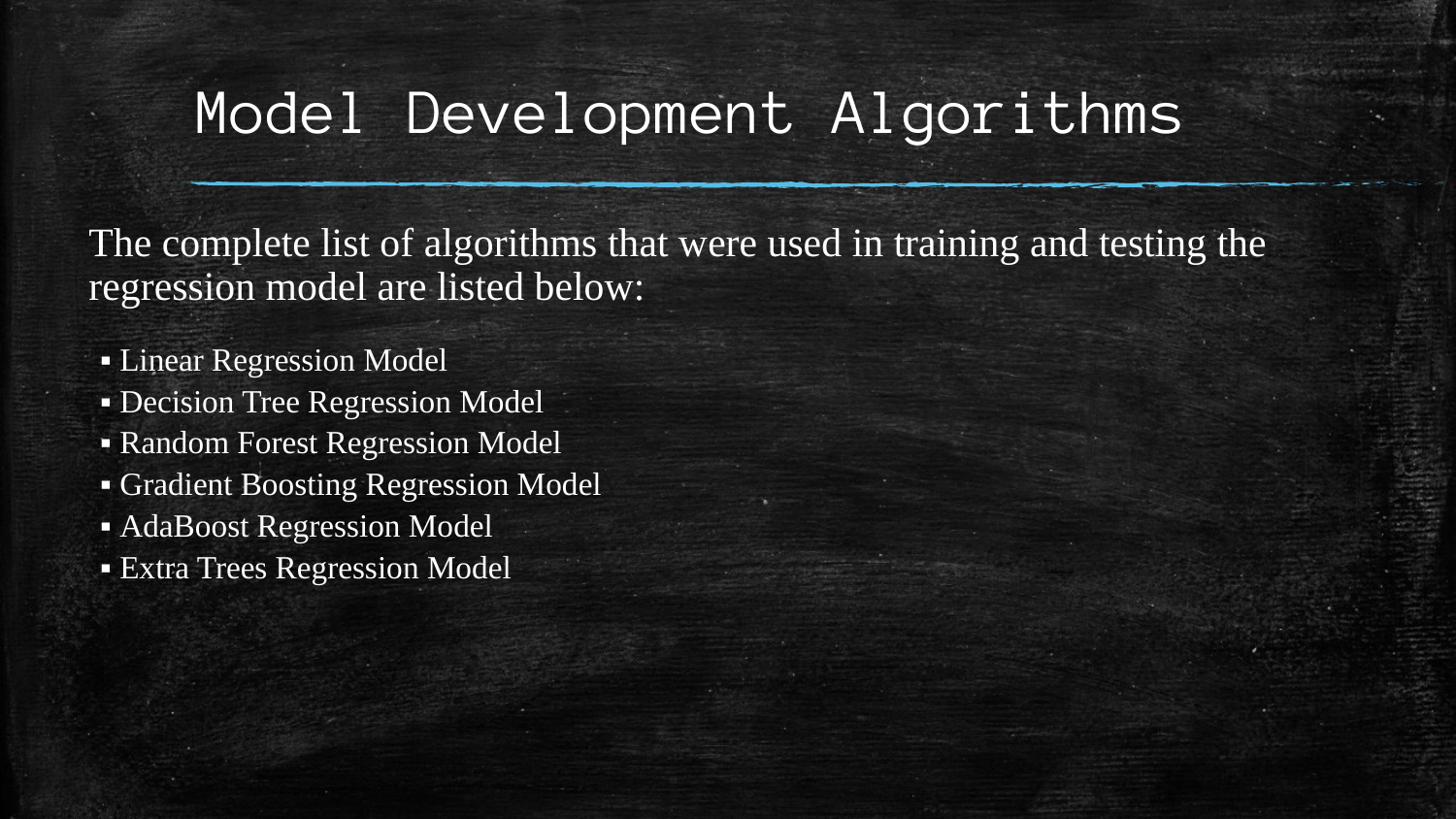

# Model Development Algorithms
The complete list of algorithms that were used in training and testing the regression model are listed below:

▪ Linear Regression Model
▪ Decision Tree Regression Model
▪ Random Forest Regression Model
▪ Gradient Boosting Regression Model
▪ AdaBoost Regression Model
▪ Extra Trees Regression Model